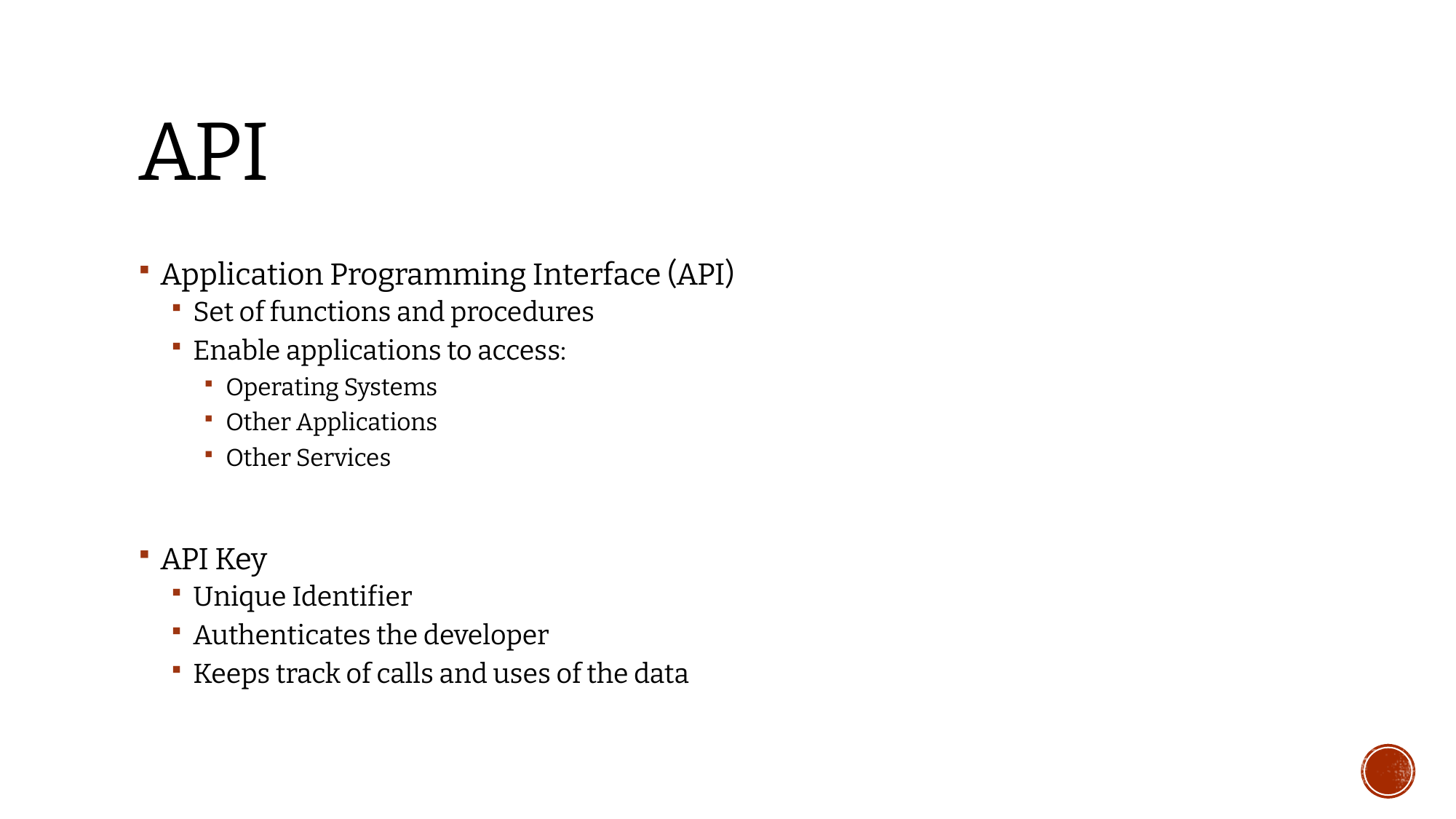

# API
Application Programming Interface (API)
Set of functions and procedures
Enable applications to access:
Operating Systems
Other Applications
Other Services

API Key
Unique Identifier
Authenticates the developer
Keeps track of calls and uses of the data